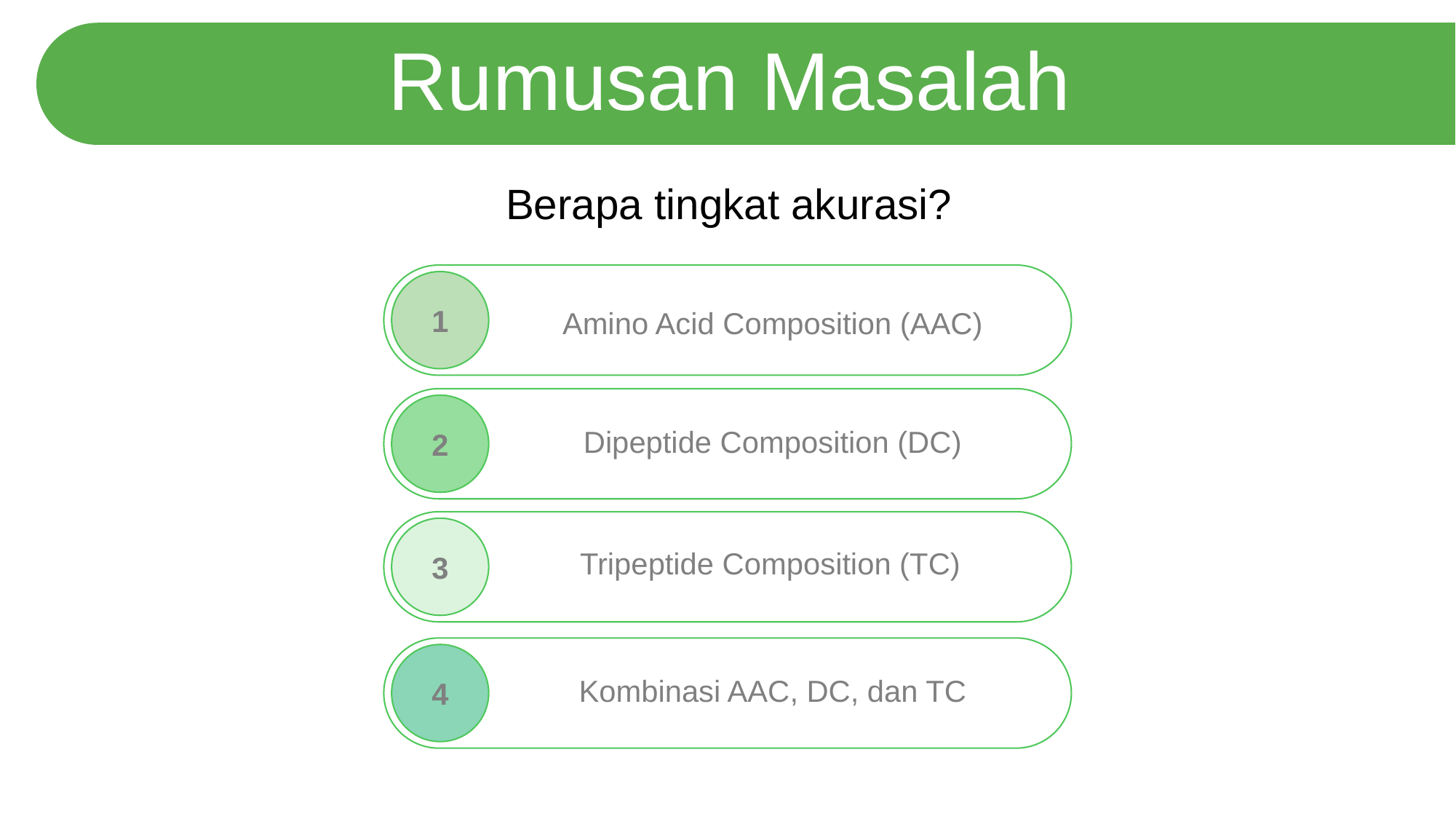

Rumusan Masalah
Berapa tingkat akurasi?

1
Amino Acid Composition (AAC)

2
Dipeptide Composition (DC)

3
Tripeptide Composition (TC)

4
Kombinasi AAC, DC, dan TC